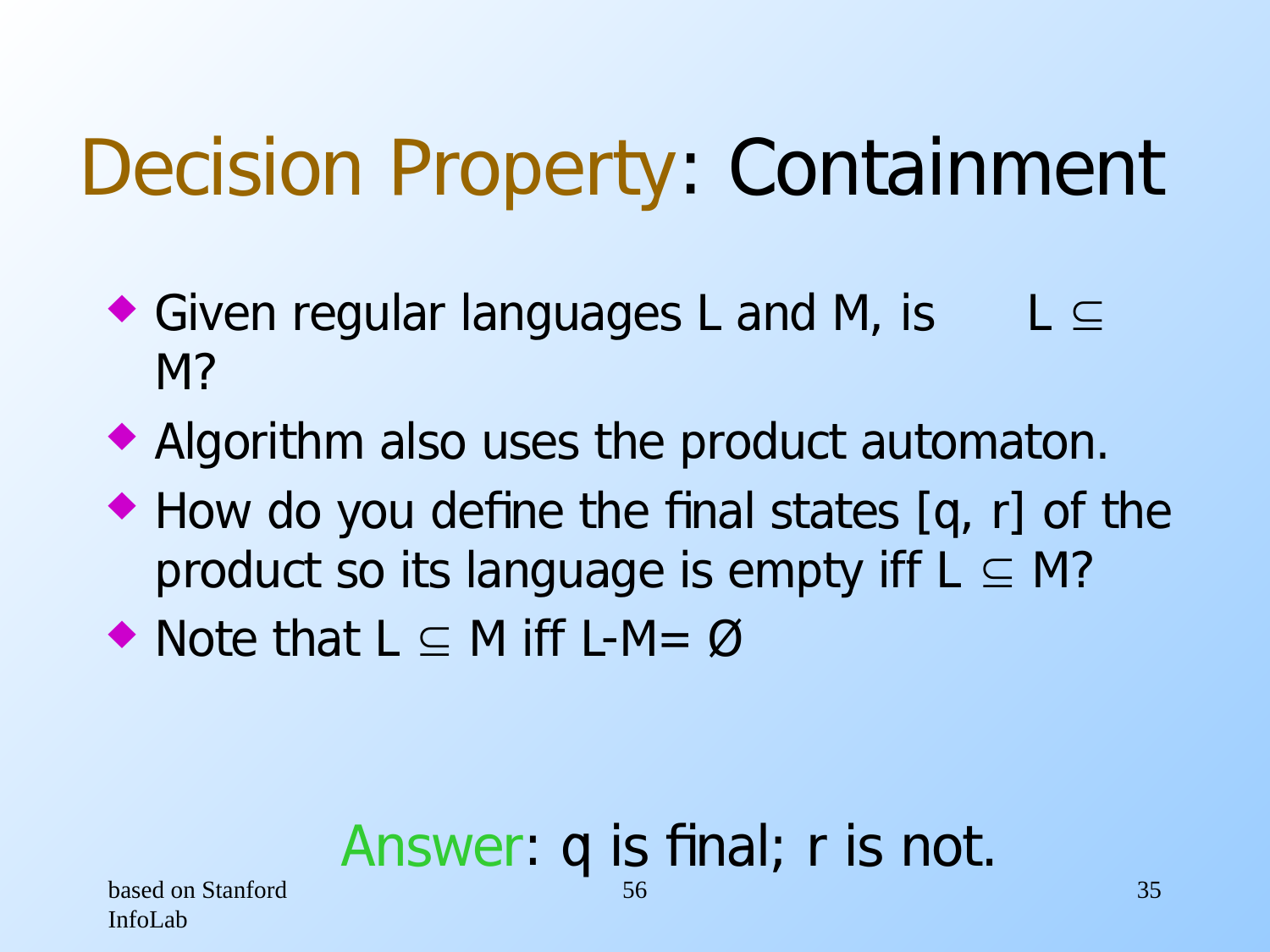

# Decision Property: Containment
Given regular languages L and M, is      L ⊆ M?
Algorithm also uses the product automaton.
How do you define the final states [q, r] of the product so its language is empty iff L ⊆ M?
Note that L ⊆ M iff L-M= Ø

Answer: q is final; r is not.
based on Stanford InfoLab
56
35